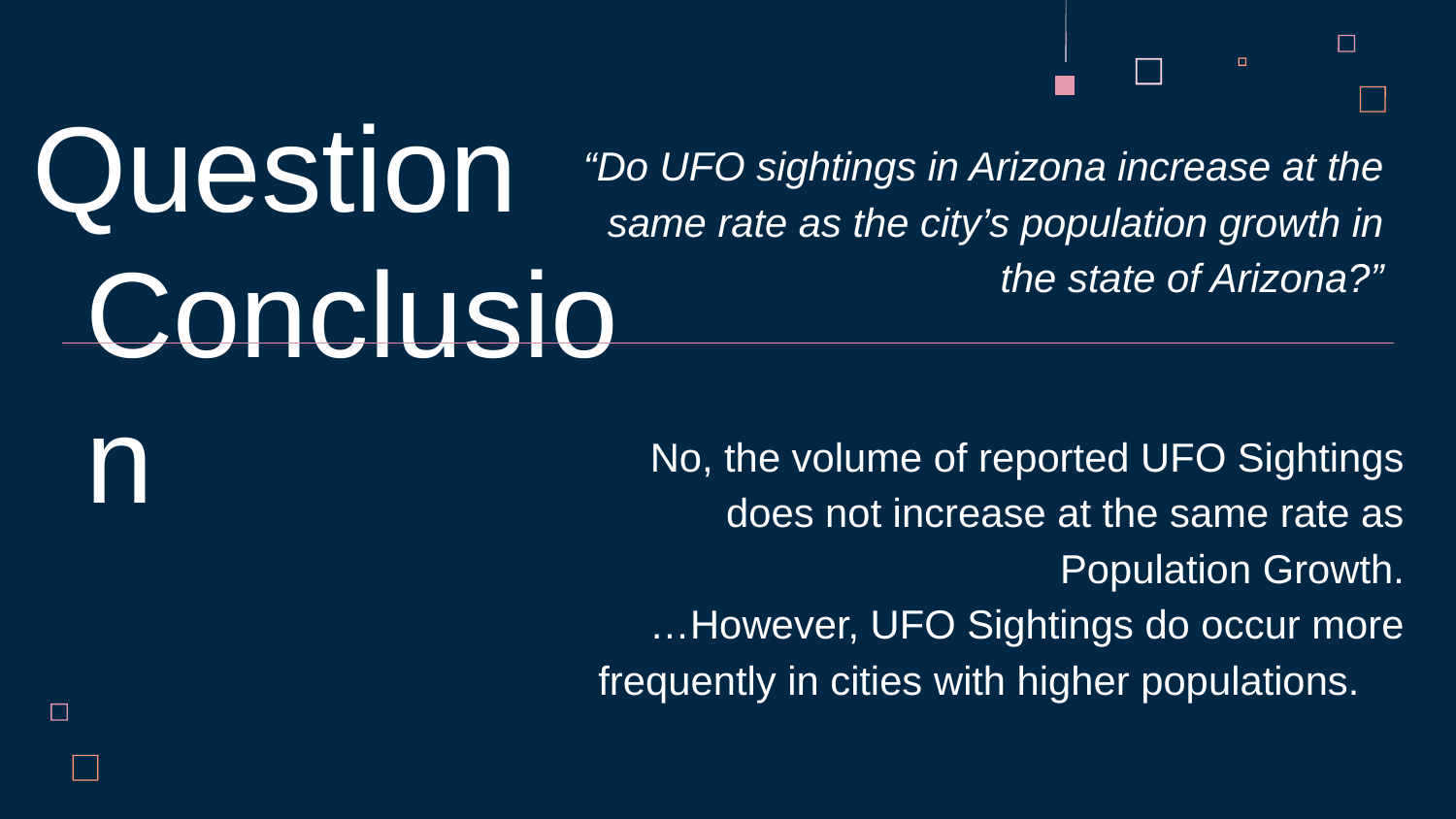

Question
“Do UFO sightings in Arizona increase at the same rate as the city’s population growth in the state of Arizona?”
# Conclusion
No, the volume of reported UFO Sightings does not increase at the same rate as Population Growth.
…However, UFO Sightings do occur more frequently in cities with higher populations.